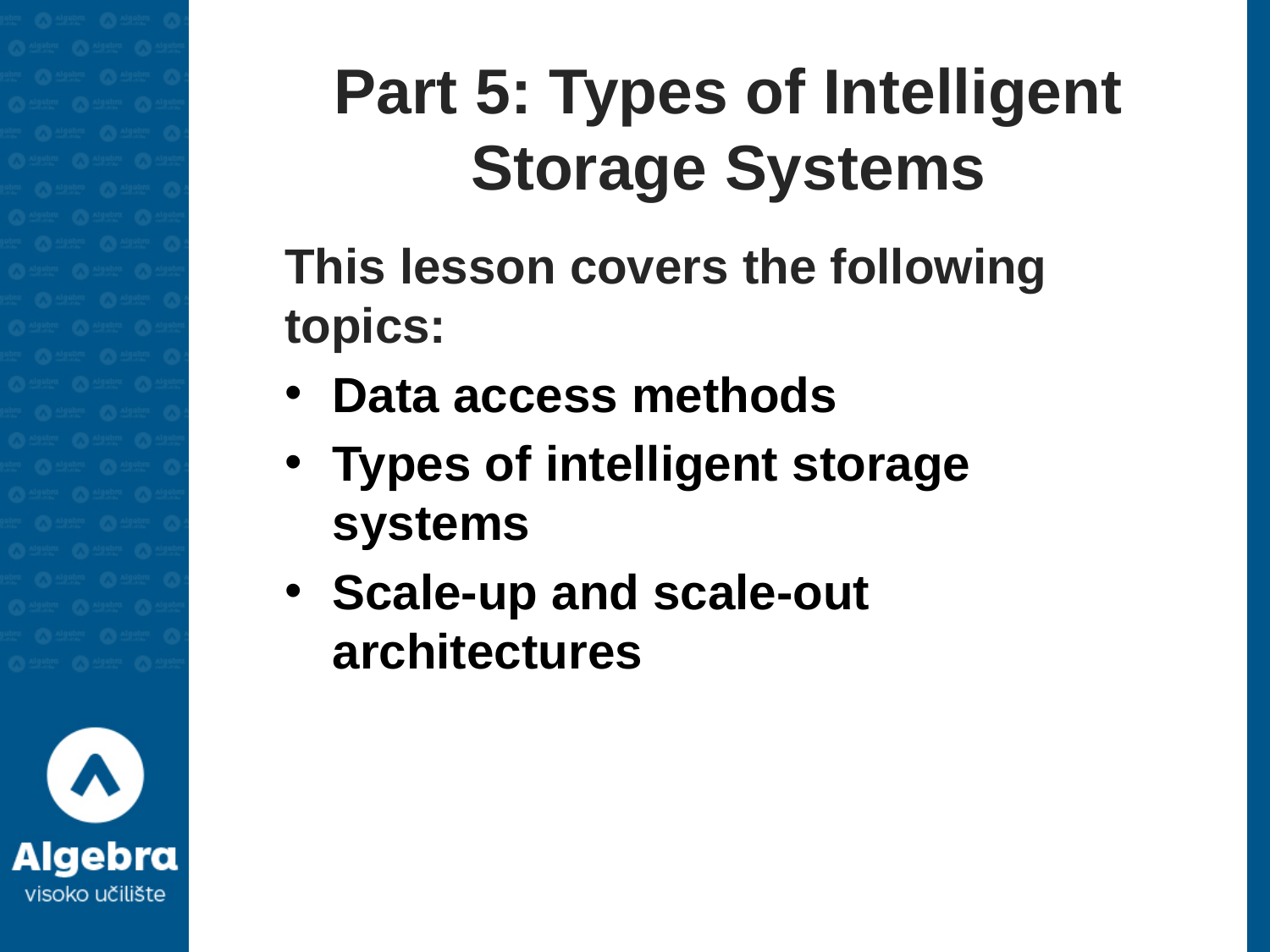

# Part 5: Types of Intelligent Storage Systems
This lesson covers the following topics:
Data access methods
Types of intelligent storage systems
Scale-up and scale-out architectures